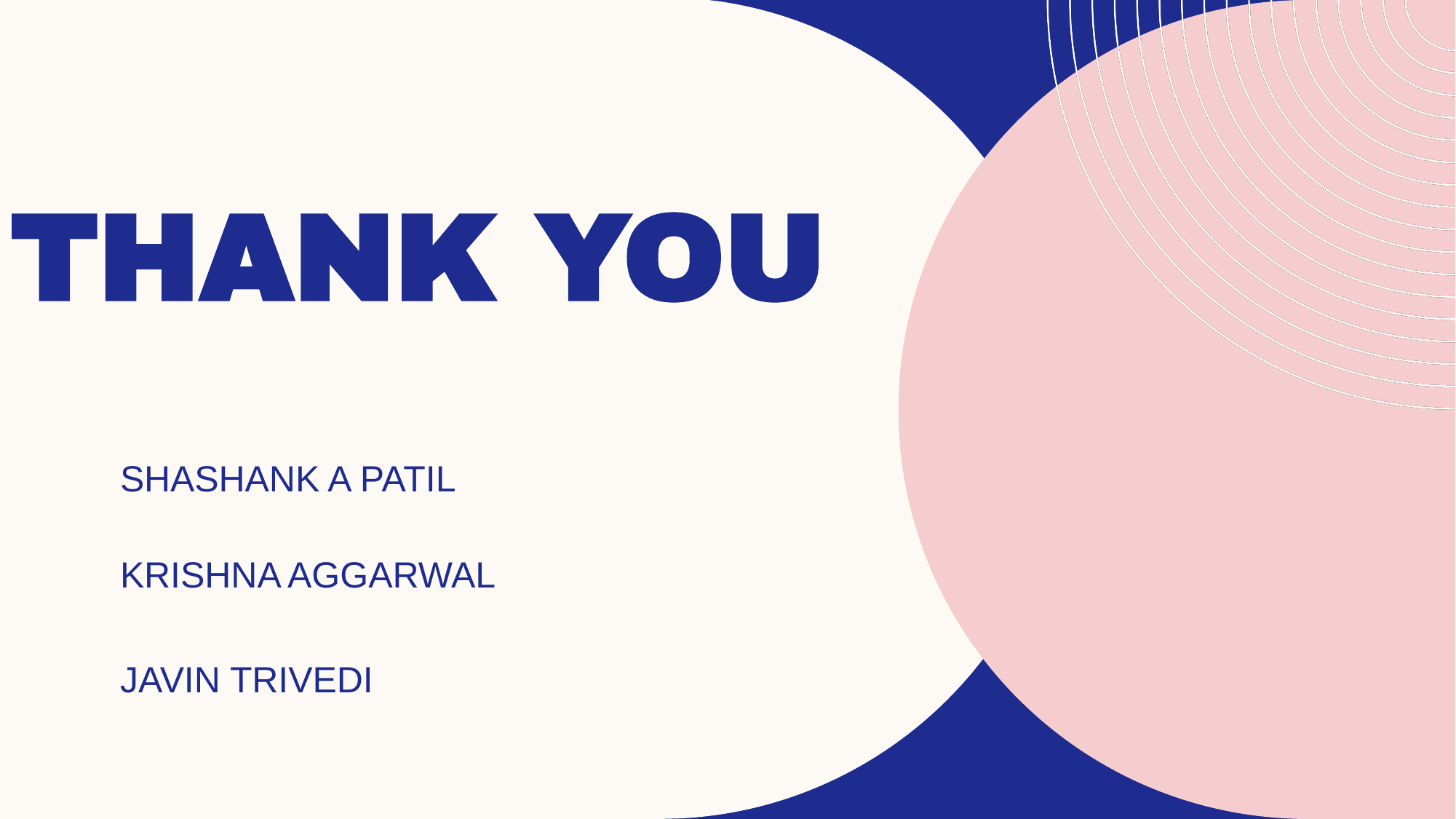

# Thank YOU
SHASHANK A PATIL
KRISHNA AGGARWAL

JAVIN TRIVEDI